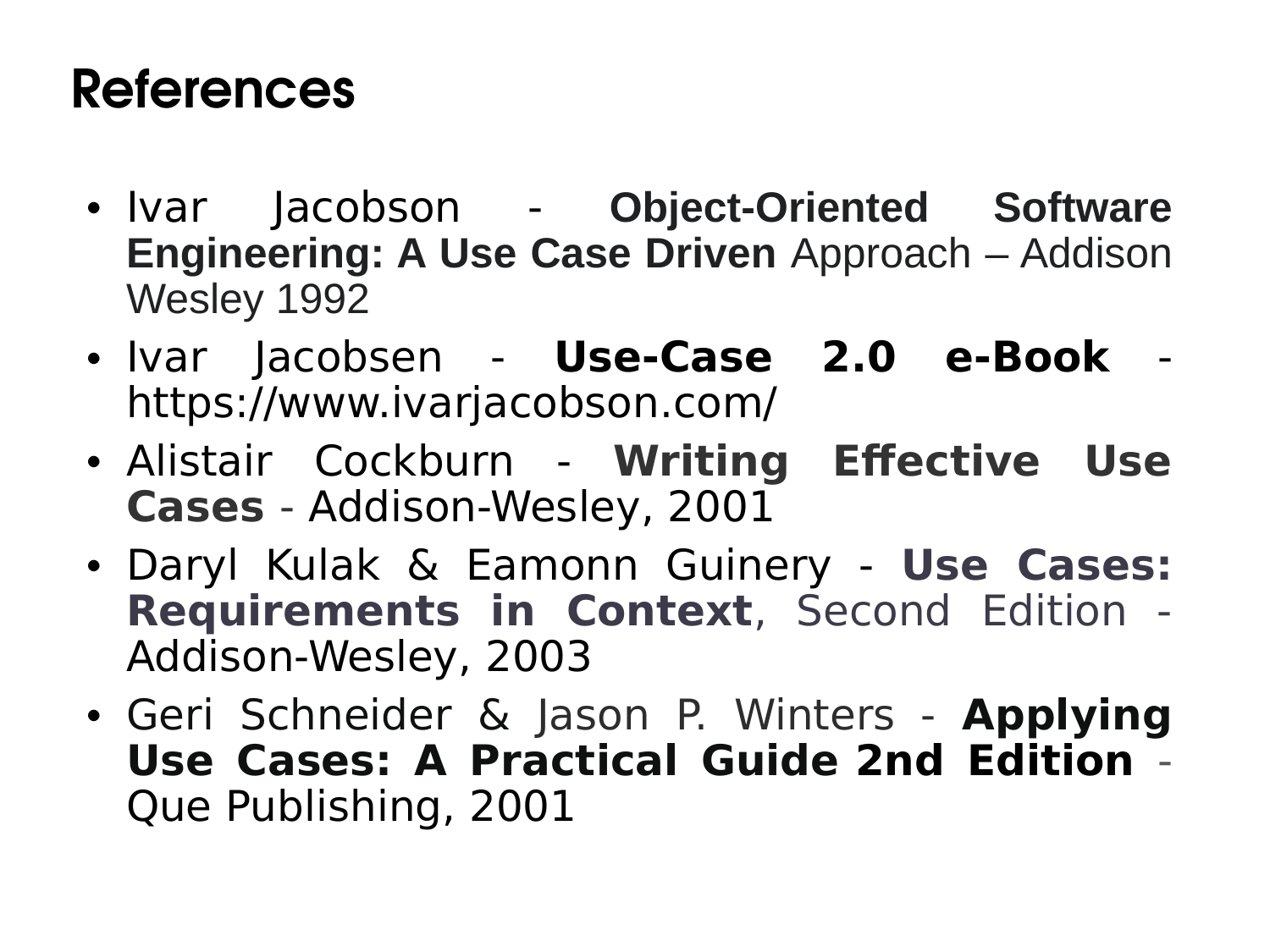

# References
Ivar Jacobson - Object-Oriented Software Engineering: A Use Case Driven Approach – Addison Wesley 1992
Ivar Jacobsen - Use-Case 2.0 e-Book - https://www.ivarjacobson.com/
Alistair Cockburn - Writing Effective Use Cases - Addison-Wesley, 2001
Daryl Kulak & Eamonn Guinery - Use Cases: Requirements in Context, Second Edition - Addison-Wesley, 2003
Geri Schneider & Jason P. Winters - Applying Use Cases: A Practical Guide 2nd Edition - Que Publishing, 2001